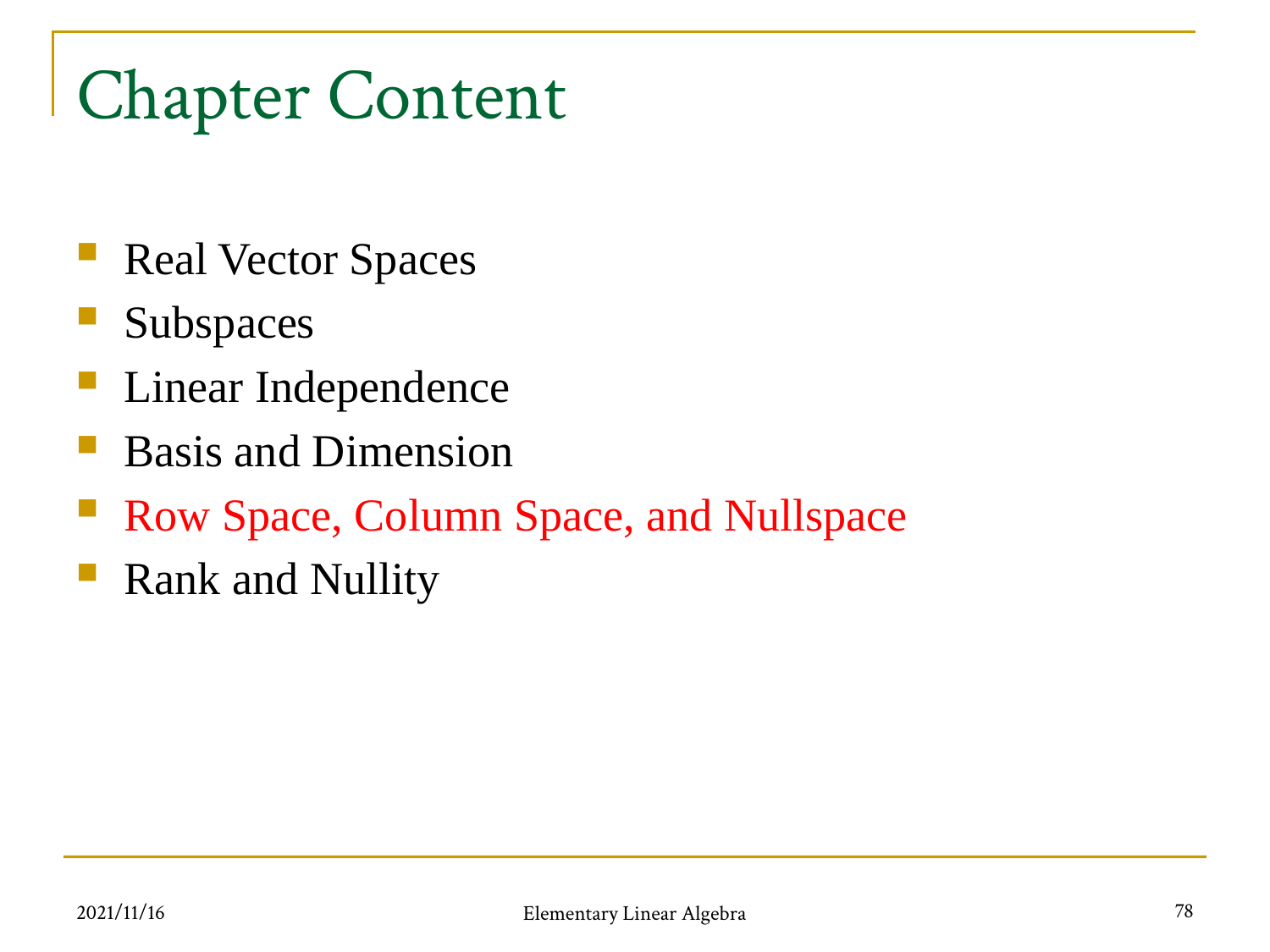

# Chapter Content
Real Vector Spaces
Subspaces
Linear Independence
Basis and Dimension
Row Space, Column Space, and Nullspace
Rank and Nullity

2021/11/16
78
Elementary Linear Algebra